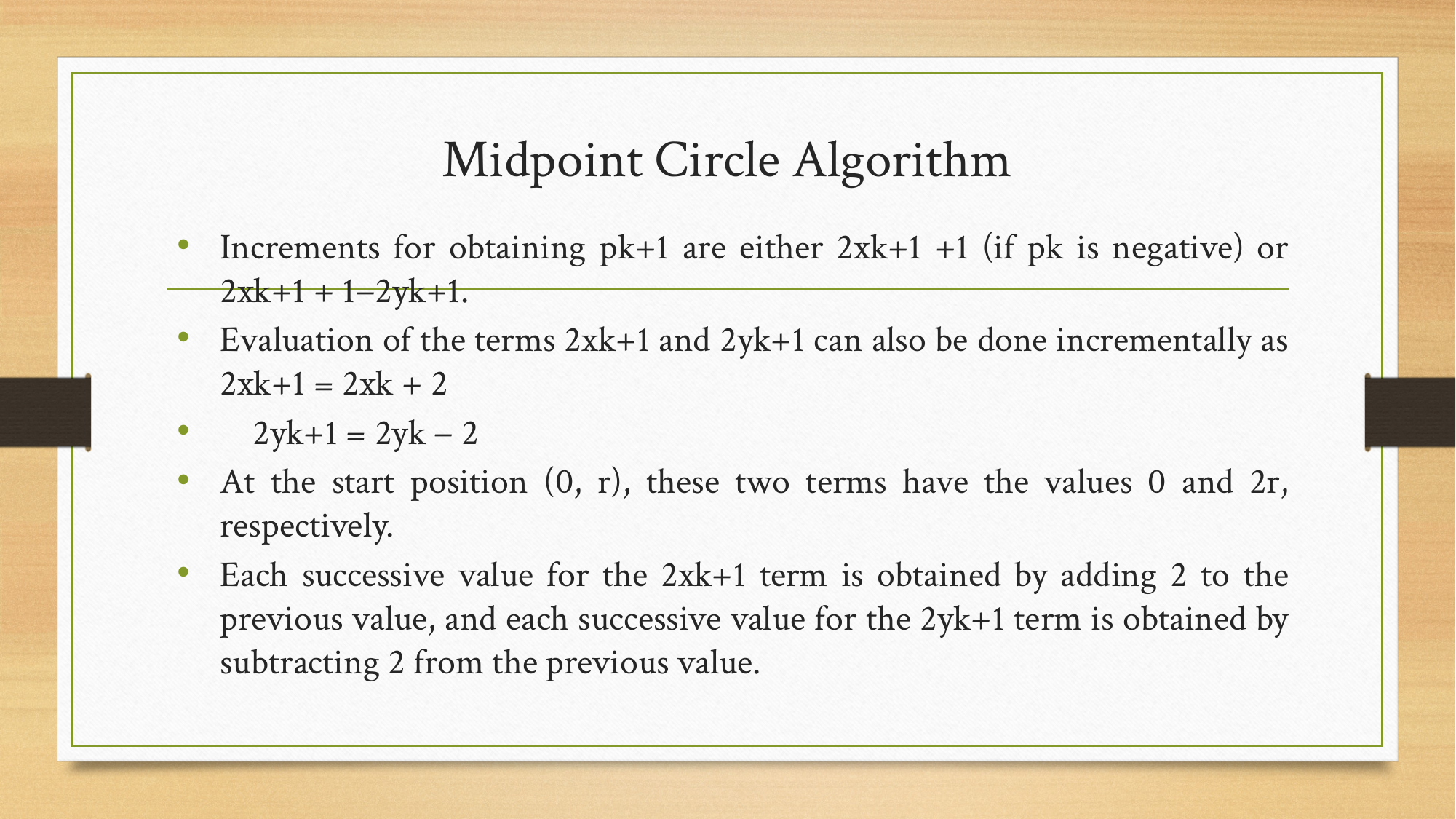

# Midpoint Circle Algorithm
Increments for obtaining pk+1 are either 2xk+1 +1 (if pk is negative) or 2xk+1 + 1−2yk+1.
Evaluation of the terms 2xk+1 and 2yk+1 can also be done incrementally as 2xk+1 = 2xk + 2
    2yk+1 = 2yk − 2
At the start position (0, r), these two terms have the values 0 and 2r, respectively.
Each successive value for the 2xk+1 term is obtained by adding 2 to the previous value, and each successive value for the 2yk+1 term is obtained by subtracting 2 from the previous value.